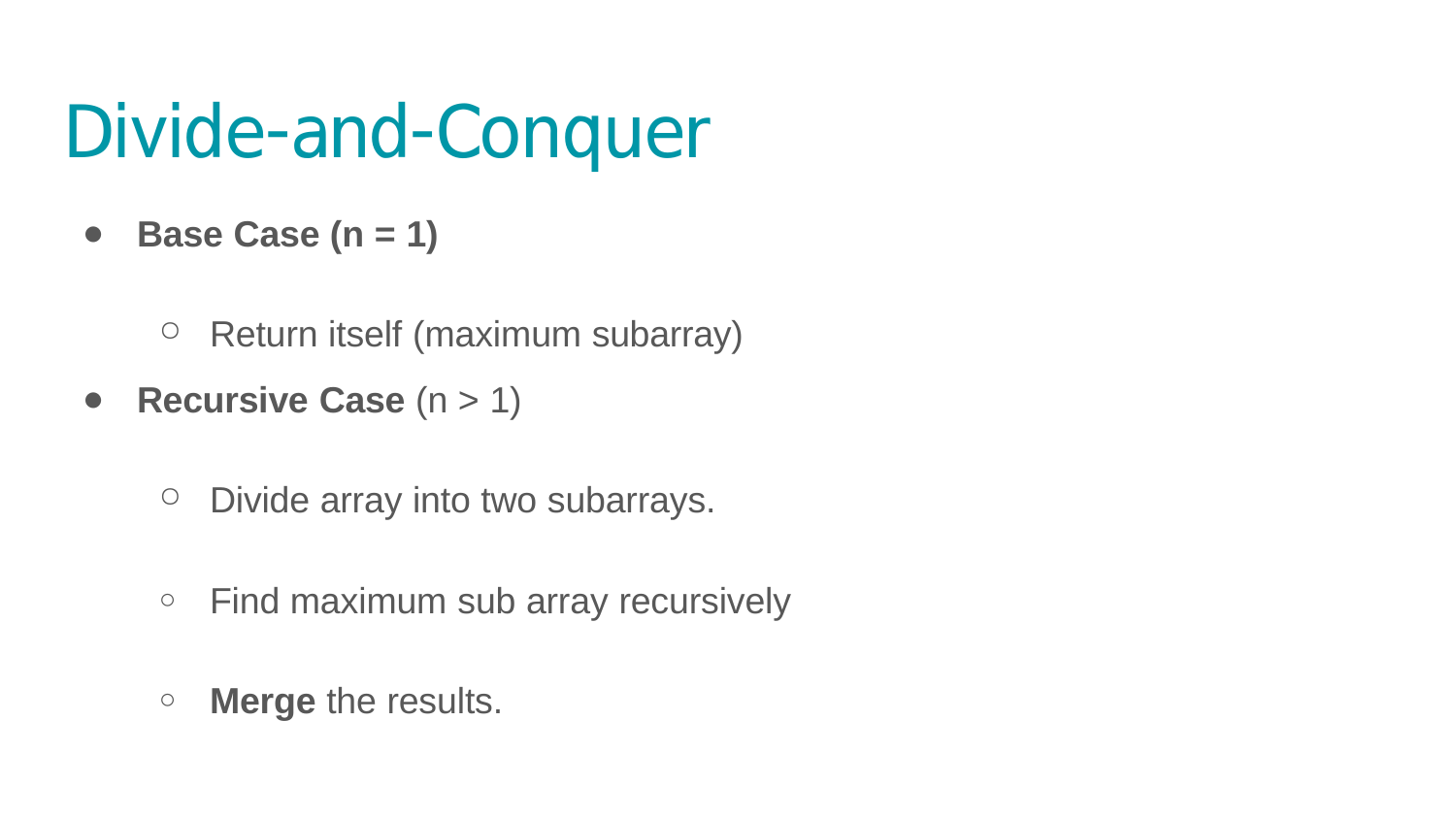

# Divide-and-Conquer
Base Case (n = 1)

Return itself (maximum subarray)
Recursive Case (n > 1)

Divide array into two subarrays.

Find maximum sub array recursively

Merge the results.